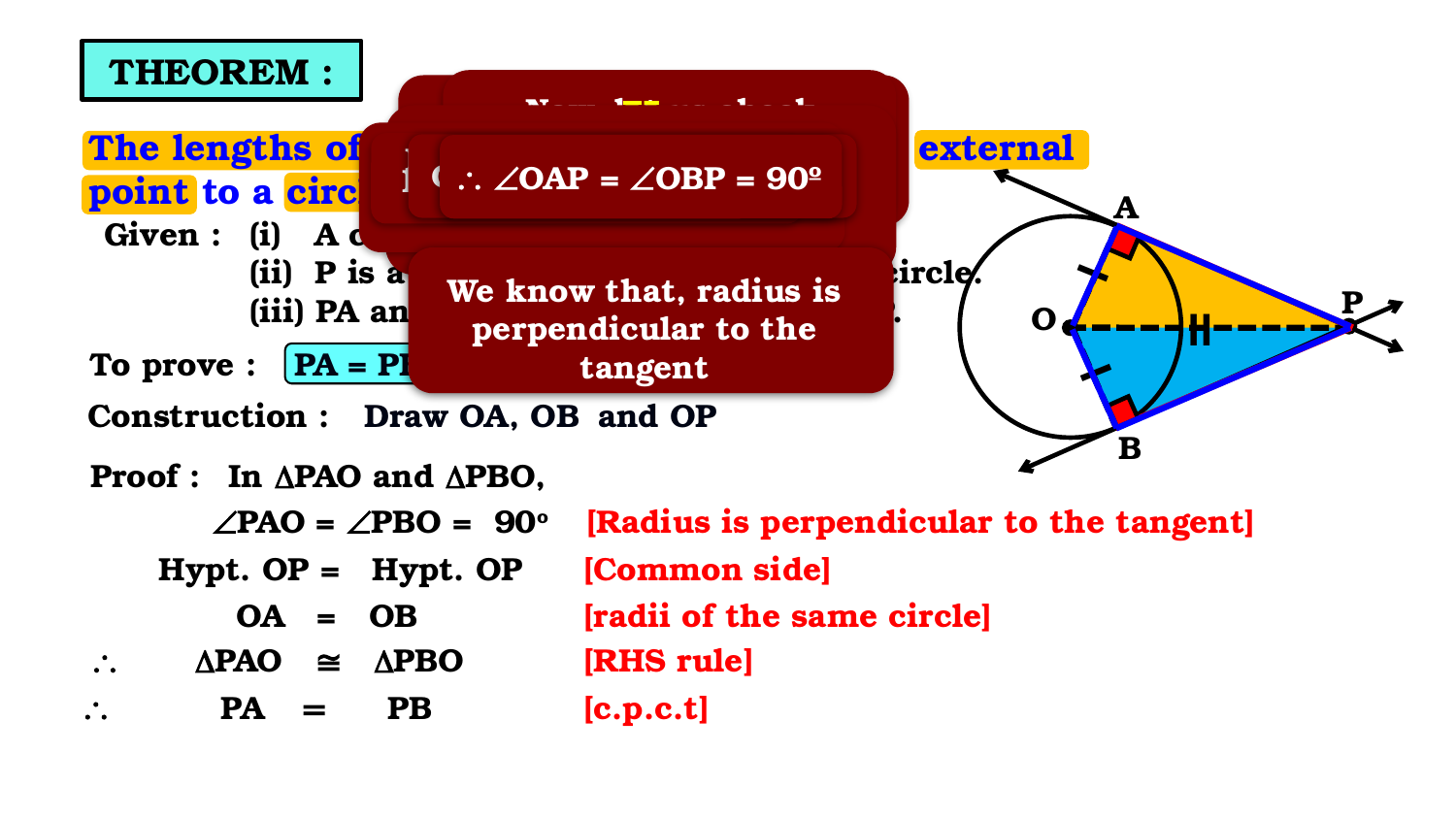

THEOREM :

Yes
Now, let us check whether the hypotenuse of triangles are equal?
Yes
Now, do we have one more pair of sides equal ?

The lengths of two tangents drawn from an external
point to a circle are equal.

Whenever we see a centre
and point of contact…

Let us create triangles
by drawing OP

Observe ∠OAP & ∠OBP

∴ ∠OAP = ∠OBP = 90º
OA   = OB
OP  = OP
No
For  proving sides equal,
prove triangles congruent
Do we see triangles ?

A
Draw radius
Given :  	(i)   A circle with centre O.
   	(ii)  P is a point in the exterior of the circle.
            	(iii) PA and PB are the tangents from P.

I

We know that, radius is perpendicular to the tangent
P
II
O

To prove :
PA = PB
I

Construction :
Draw OA, OB
and OP

B
Proof :
In ΔPAO and ΔPBO,
 ∠PAO = ∠PBO =  90o
[Radius is perpendicular to the tangent]
Hypt. OP =   Hypt. OP
[Common side]
      OA	=   OB
[radii of the same circle]
∴       ΔPAO   ≅   ΔPBO
[RHS rule]
∴         PA   =      PB
[c.p.c.t]